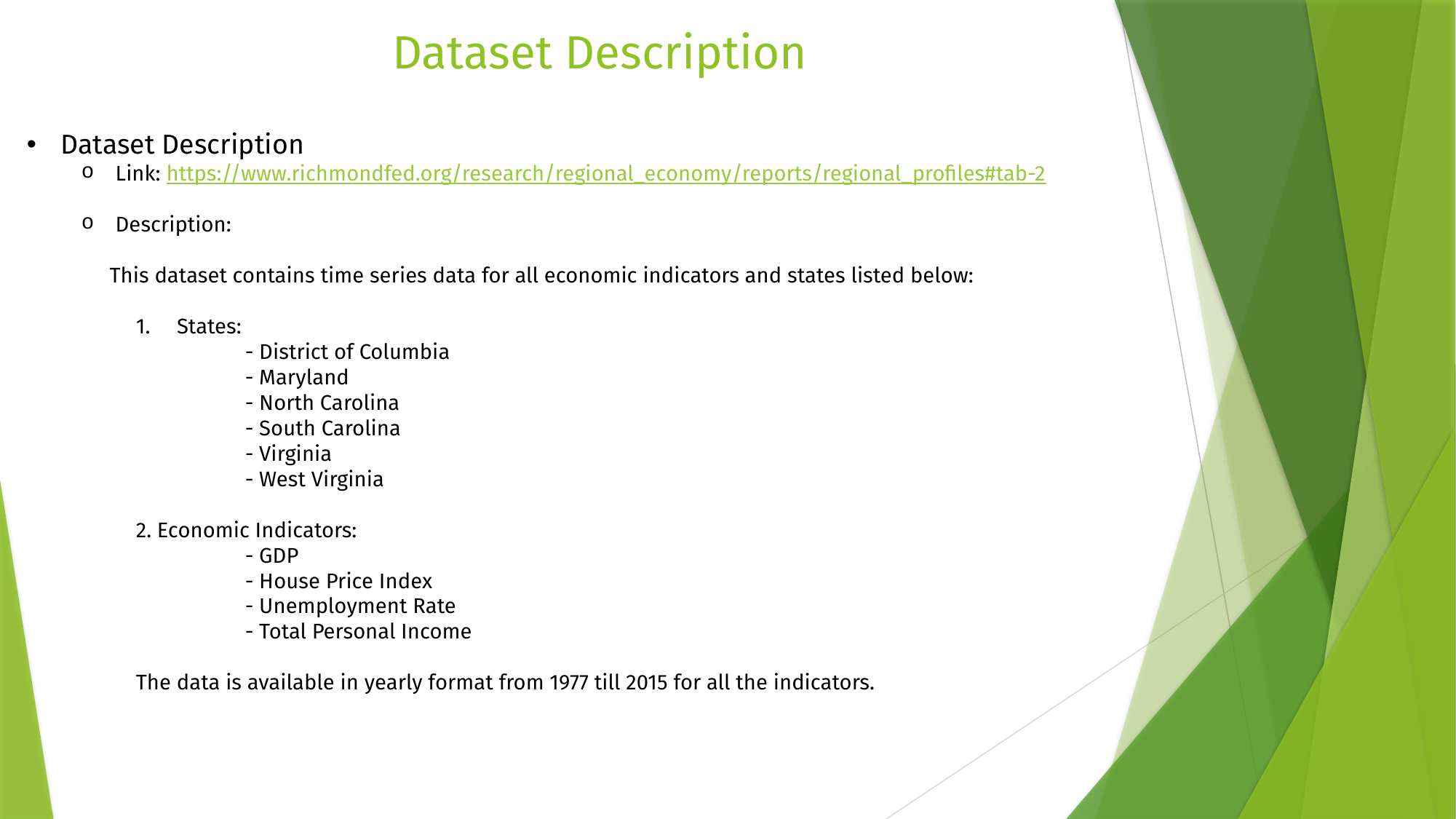

# Dataset Description
Dataset Description
Link: https://www.richmondfed.org/research/regional_economy/reports/regional_profiles#tab-2

Description:

     This dataset contains time series data for all economic indicators and states listed below:

States:
	- District of Columbia
	- Maryland
	- North Carolina
	- South Carolina
	- Virginia
	- West Virginia

2. Economic Indicators:
	- GDP
	- House Price Index
	- Unemployment Rate
	- Total Personal Income

The data is available in yearly format from 1977 till 2015 for all the indicators.